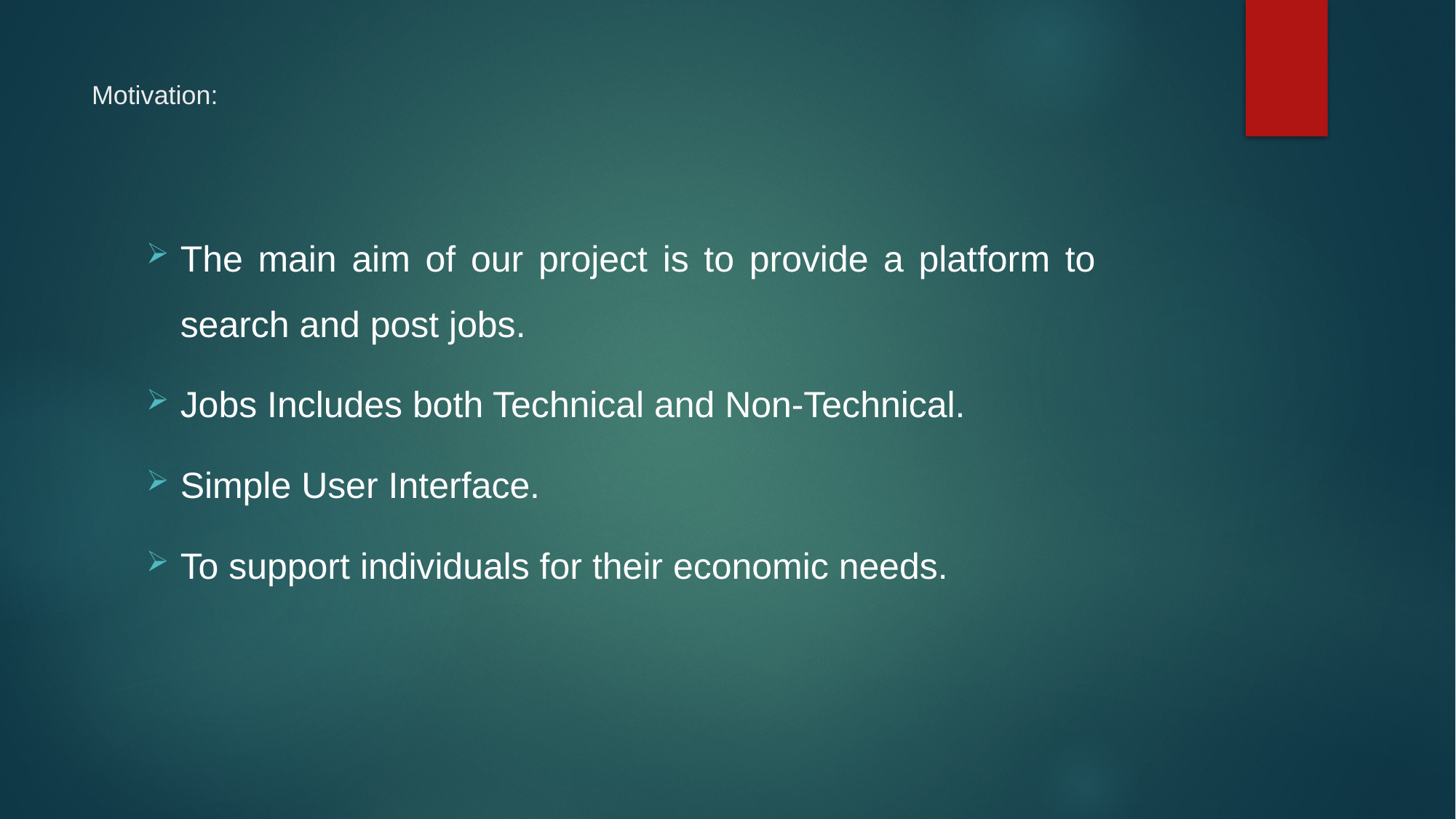

# Motivation:

The main aim of our project is to provide a platform to search and post jobs.
Jobs Includes both Technical and Non-Technical.
Simple User Interface.
To support individuals for their economic needs.